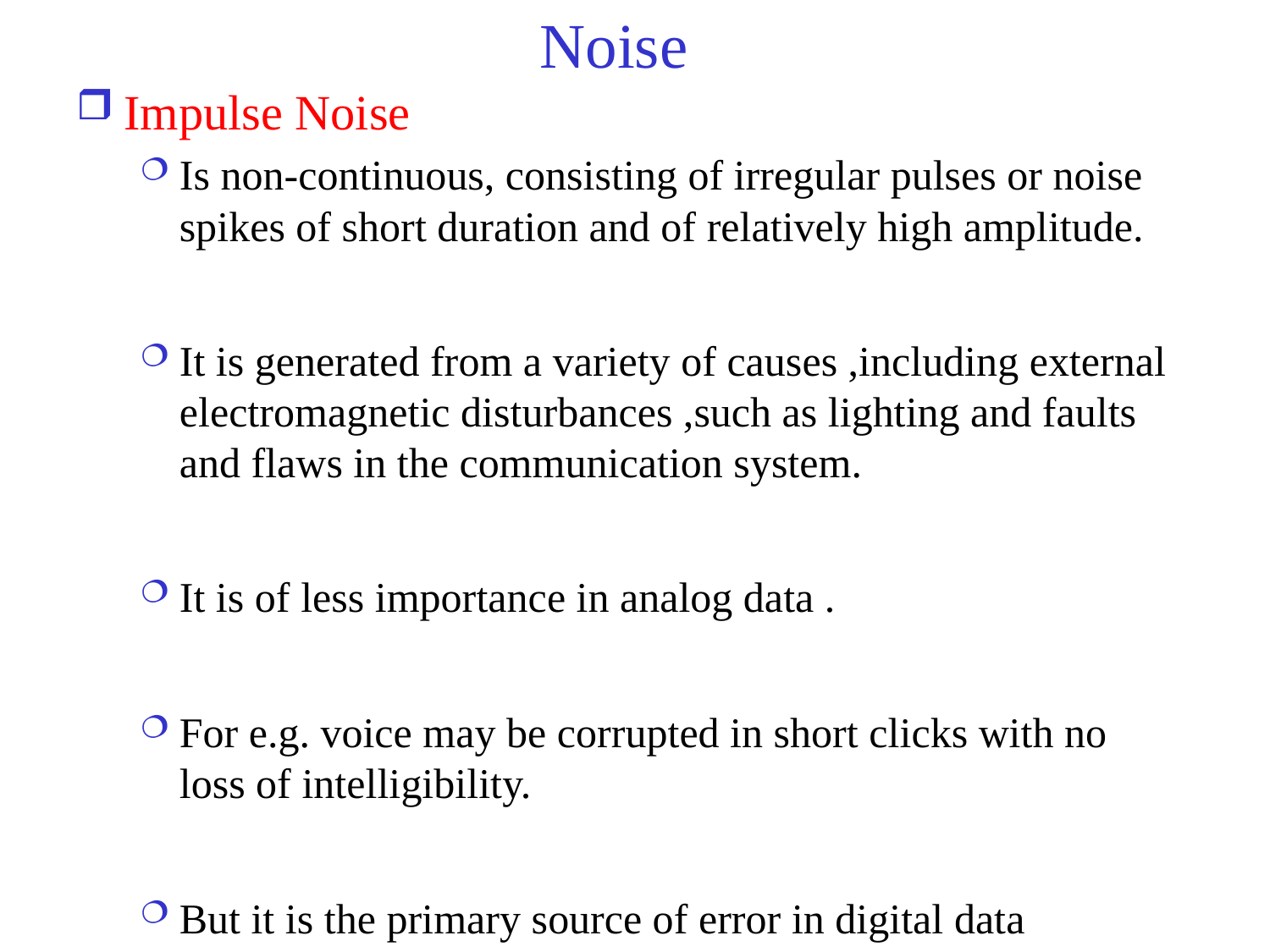

# Noise
Impulse Noise
Is non-continuous, consisting of irregular pulses or noise spikes of short duration and of relatively high amplitude.

It is generated from a variety of causes ,including external electromagnetic disturbances ,such as lighting and faults and flaws in the communication system.

It is of less importance in analog data .

For e.g. voice may be corrupted in short clicks with no loss of intelligibility.

But it is the primary source of error in digital data communication